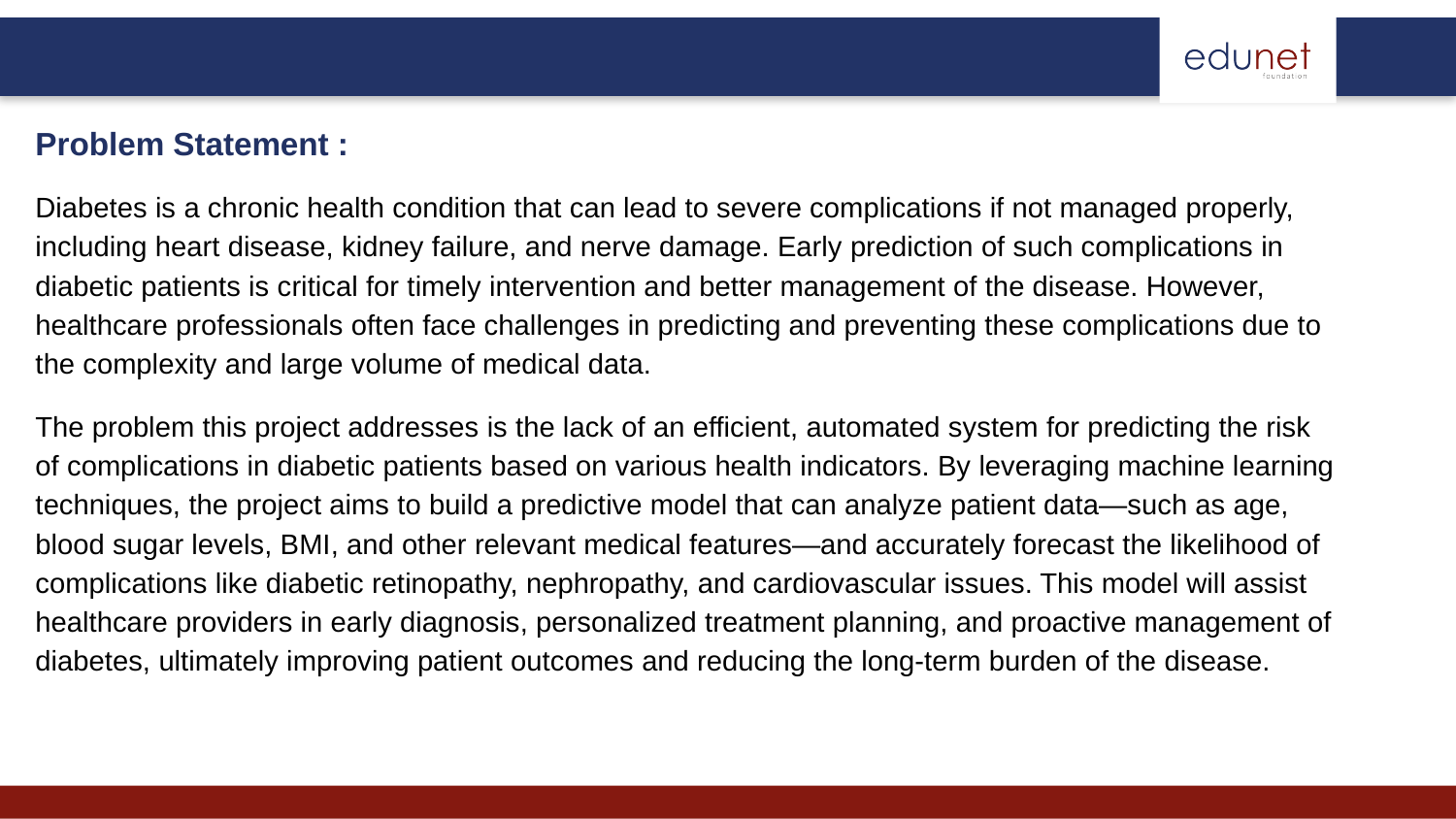

# Problem Statement :
Diabetes is a chronic health condition that can lead to severe complications if not managed properly, including heart disease, kidney failure, and nerve damage. Early prediction of such complications in diabetic patients is critical for timely intervention and better management of the disease. However, healthcare professionals often face challenges in predicting and preventing these complications due to the complexity and large volume of medical data.
The problem this project addresses is the lack of an efficient, automated system for predicting the risk of complications in diabetic patients based on various health indicators. By leveraging machine learning techniques, the project aims to build a predictive model that can analyze patient data—such as age, blood sugar levels, BMI, and other relevant medical features—and accurately forecast the likelihood of complications like diabetic retinopathy, nephropathy, and cardiovascular issues. This model will assist healthcare providers in early diagnosis, personalized treatment planning, and proactive management of diabetes, ultimately improving patient outcomes and reducing the long-term burden of the disease.